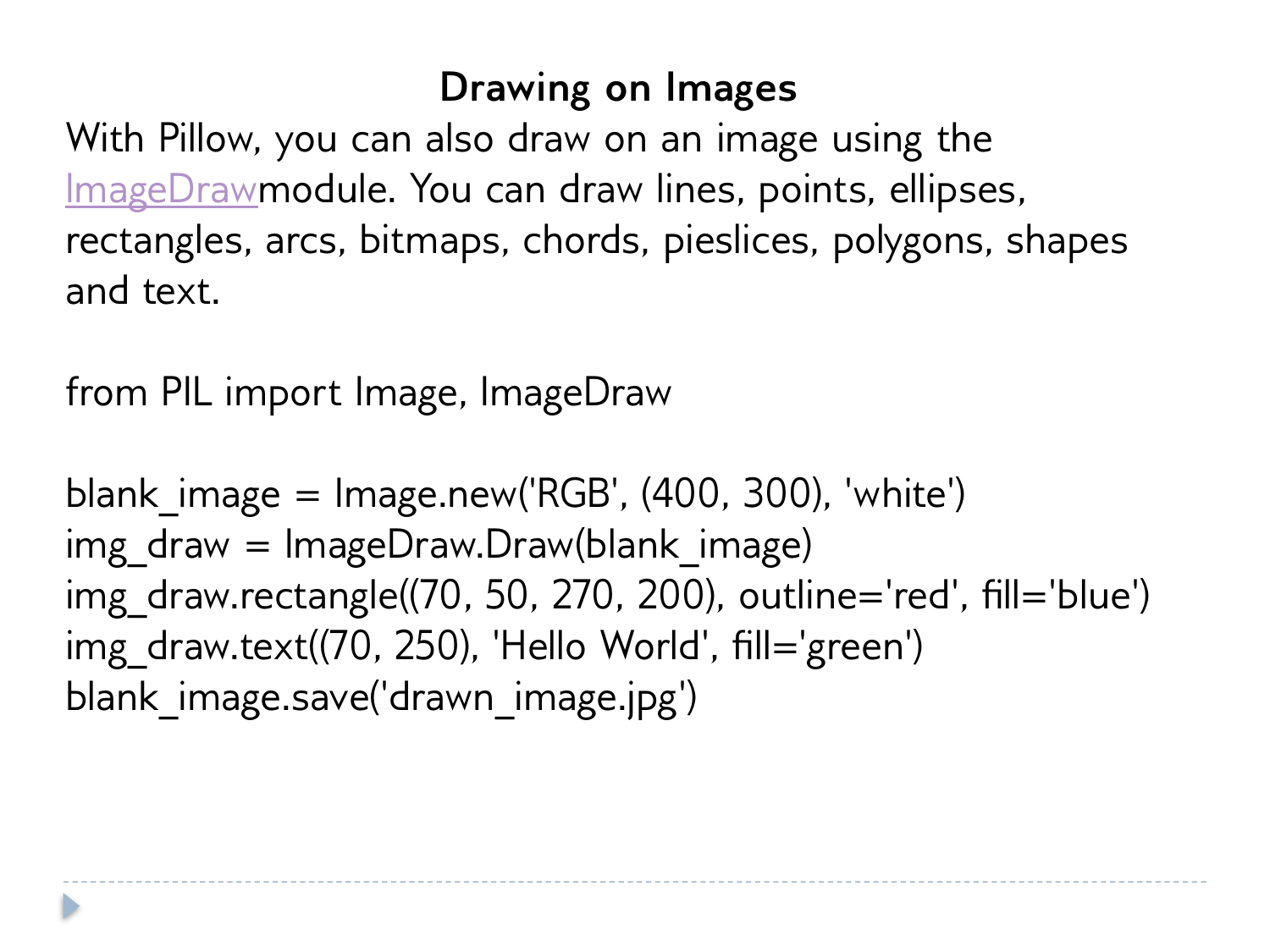

Drawing on Images
With Pillow, you can also draw on an image using the ImageDrawmodule. You can draw lines, points, ellipses, rectangles, arcs, bitmaps, chords, pieslices, polygons, shapes and text.

from PIL import Image, ImageDraw

blank_image = Image.new('RGB', (400, 300), 'white')
img_draw = ImageDraw.Draw(blank_image)
img_draw.rectangle((70, 50, 270, 200), outline='red', fill='blue')
img_draw.text((70, 250), 'Hello World', fill='green')
blank_image.save('drawn_image.jpg')